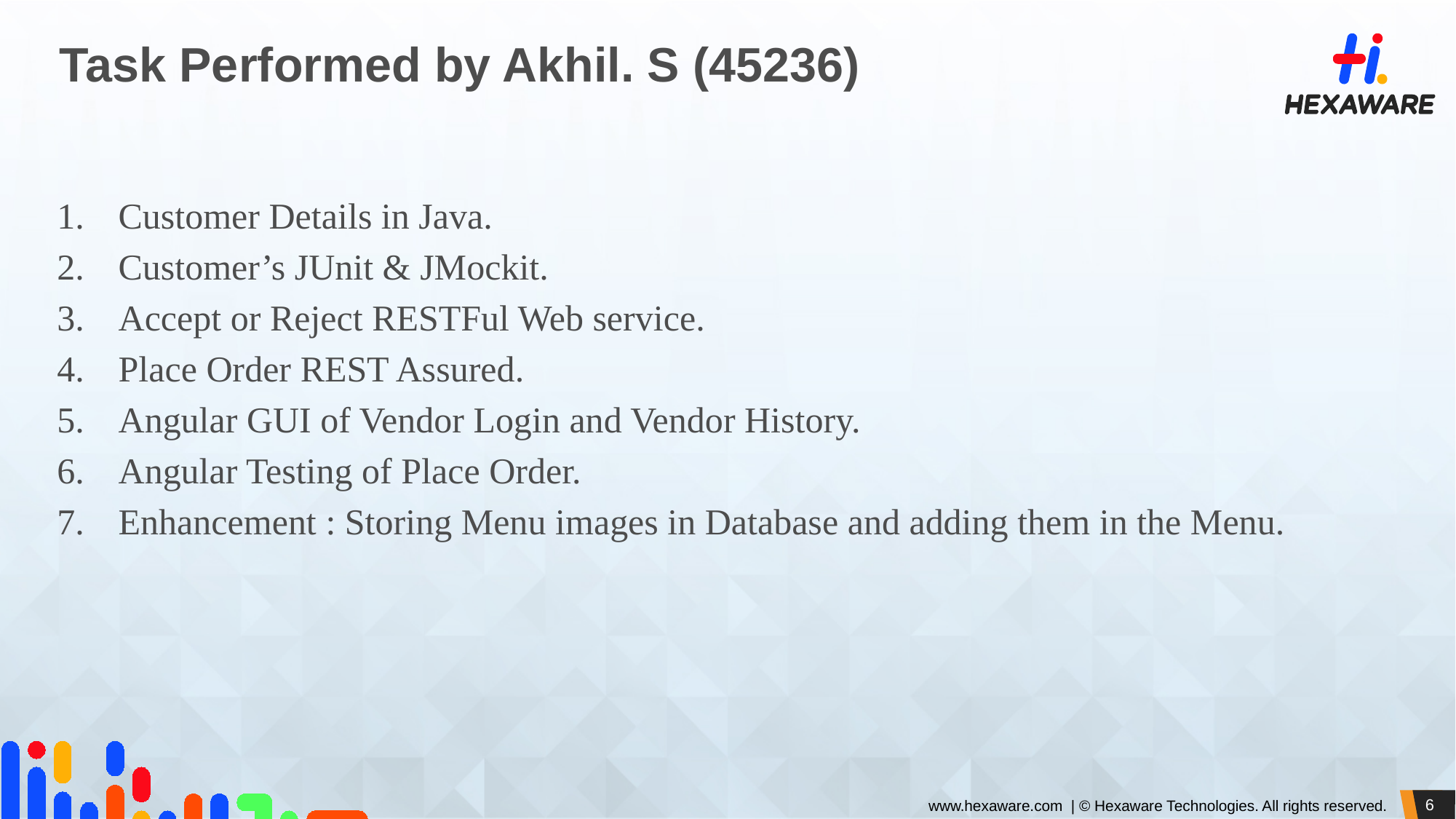

# Task Performed by Akhil. S (45236)
Customer Details in Java.
Customer’s JUnit & JMockit.
Accept or Reject RESTFul Web service.
Place Order REST Assured.
Angular GUI of Vendor Login and Vendor History.
Angular Testing of Place Order.
Enhancement : Storing Menu images in Database and adding them in the Menu.